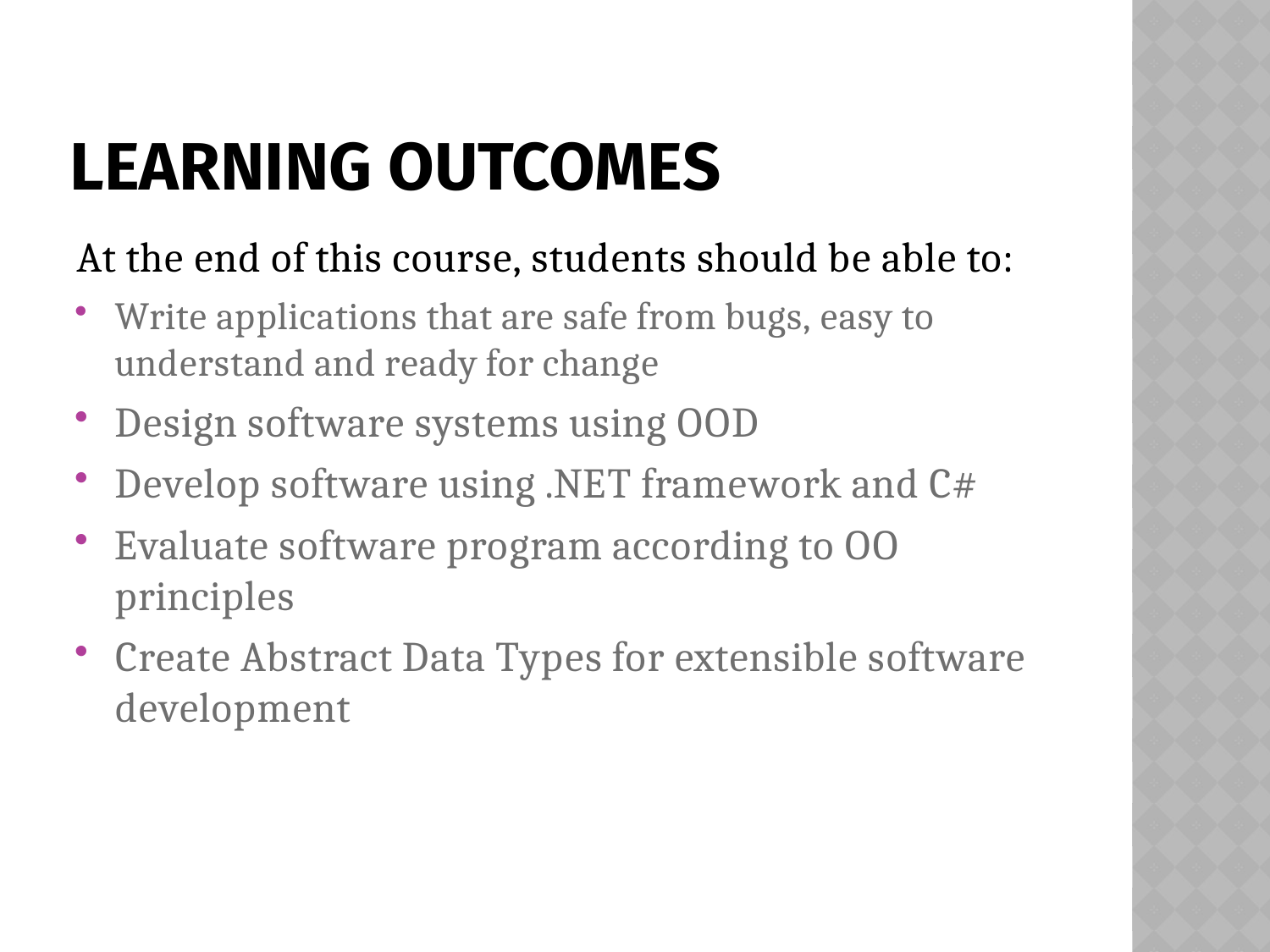

# Learning outcomes
At the end of this course, students should be able to:
Write applications that are safe from bugs, easy to understand and ready for change
Design software systems using OOD
Develop software using .NET framework and C#
Evaluate software program according to OO principles
Create Abstract Data Types for extensible software development